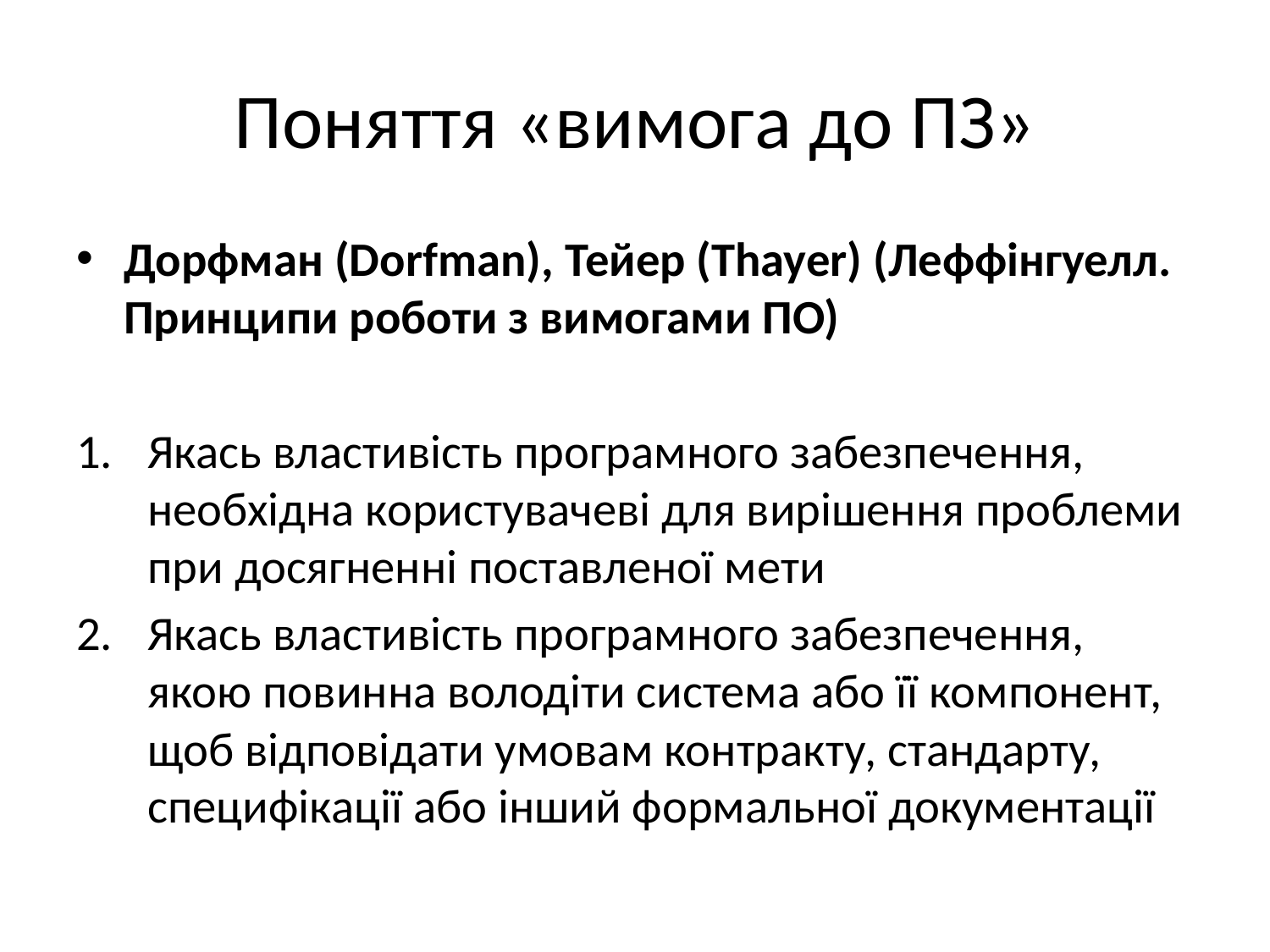

# Поняття «вимога до ПЗ»
Дорфман (Dorfman), Тейер (Thayer) (Леффінгуелл. Принципи роботи з вимогами ПО)

Якась властивість програмного забезпечення, необхідна користувачеві для вирішення проблеми при досягненні поставленої мети
Якась властивість програмного забезпечення, якою повинна володіти система або її компонент, щоб відповідати умовам контракту, стандарту, специфікації або інший формальної документації